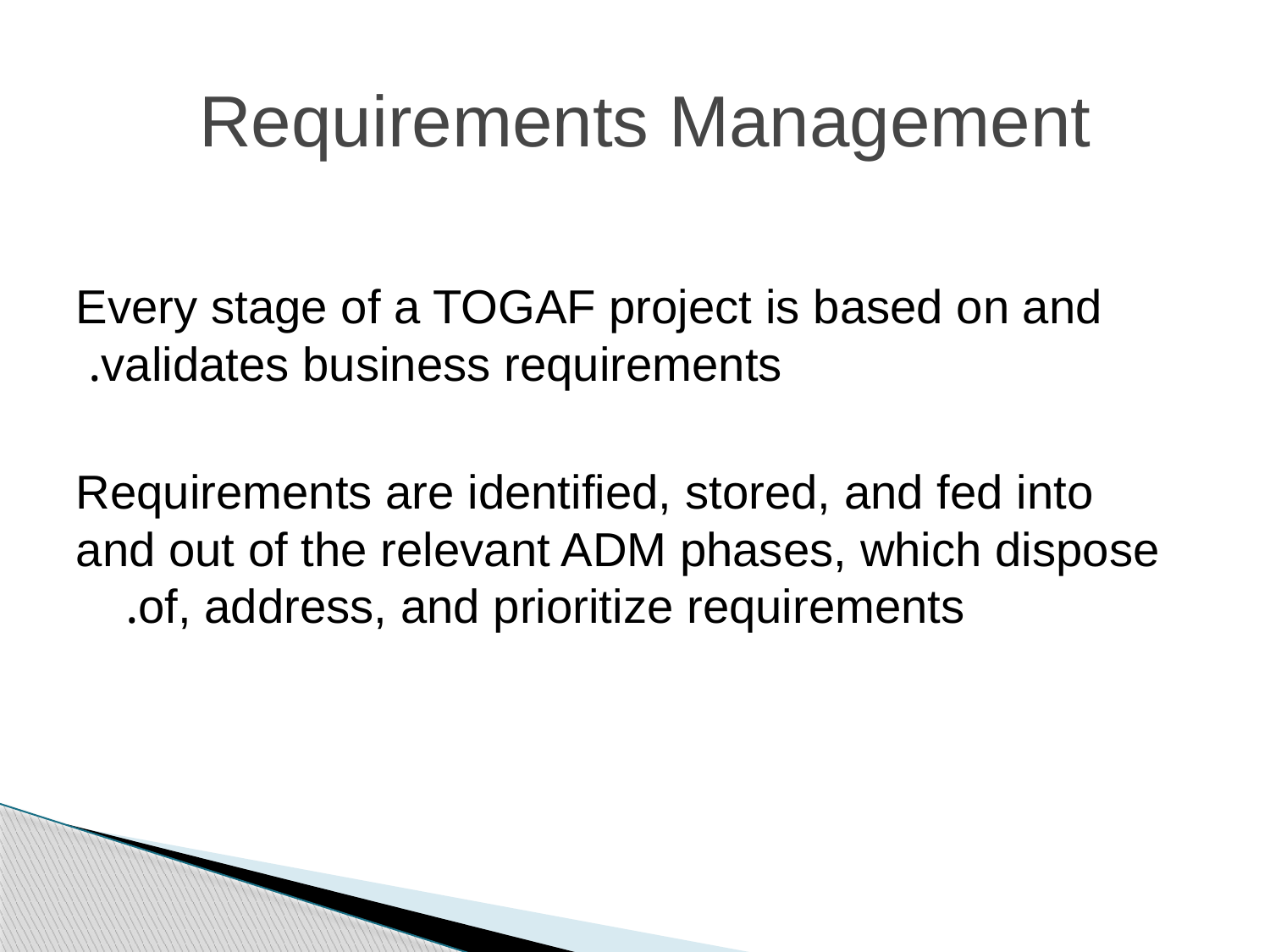

# Requirements Management

Every stage of a TOGAF project is based on and validates business requirements.

Requirements are identified, stored, and fed into and out of the relevant ADM phases, which dispose of, address, and prioritize requirements.